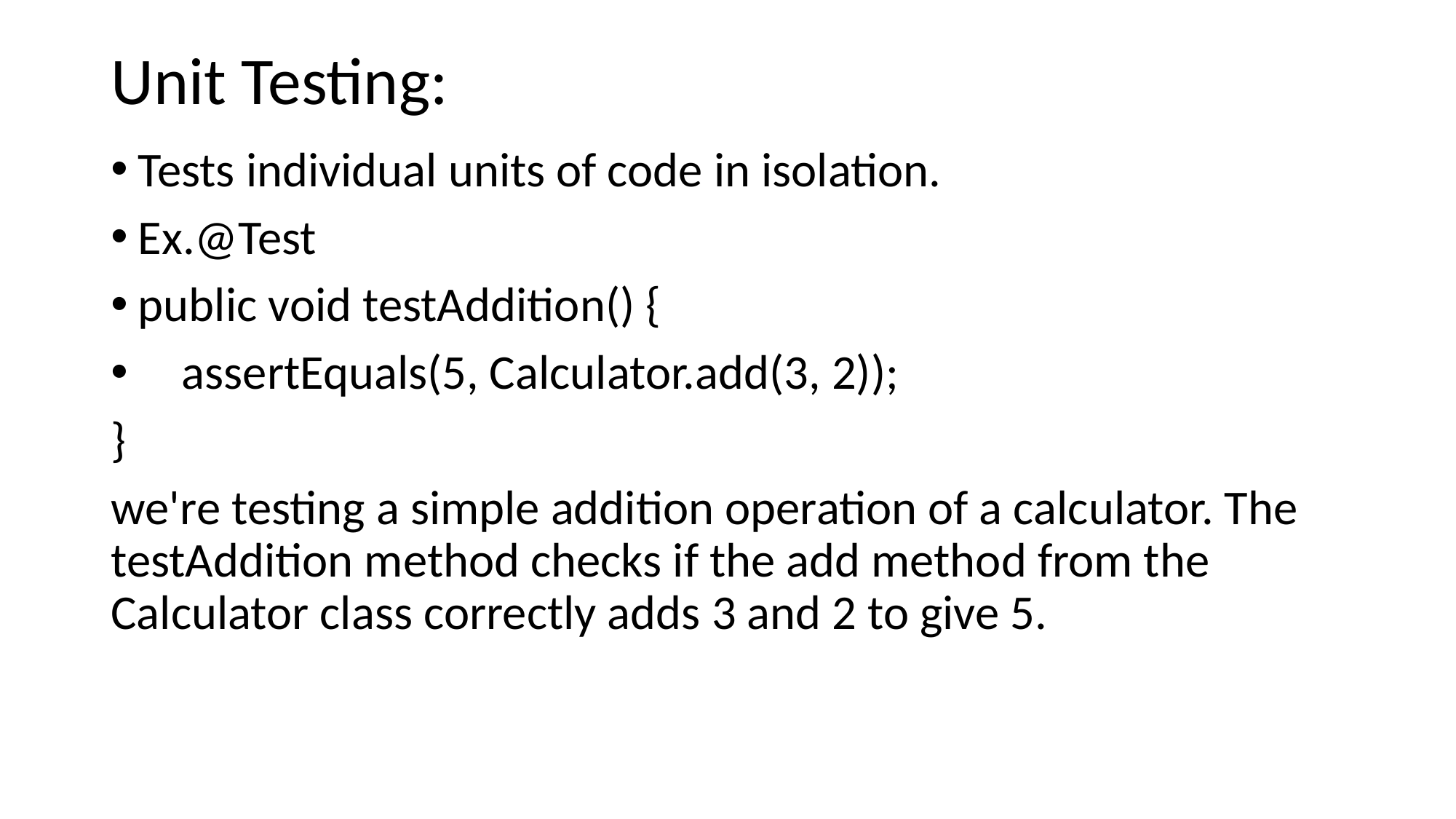

# Unit Testing:
Tests individual units of code in isolation.
Ex.@Test
public void testAddition() {
    assertEquals(5, Calculator.add(3, 2));
}
we're testing a simple addition operation of a calculator. The testAddition method checks if the add method from the Calculator class correctly adds 3 and 2 to give 5.